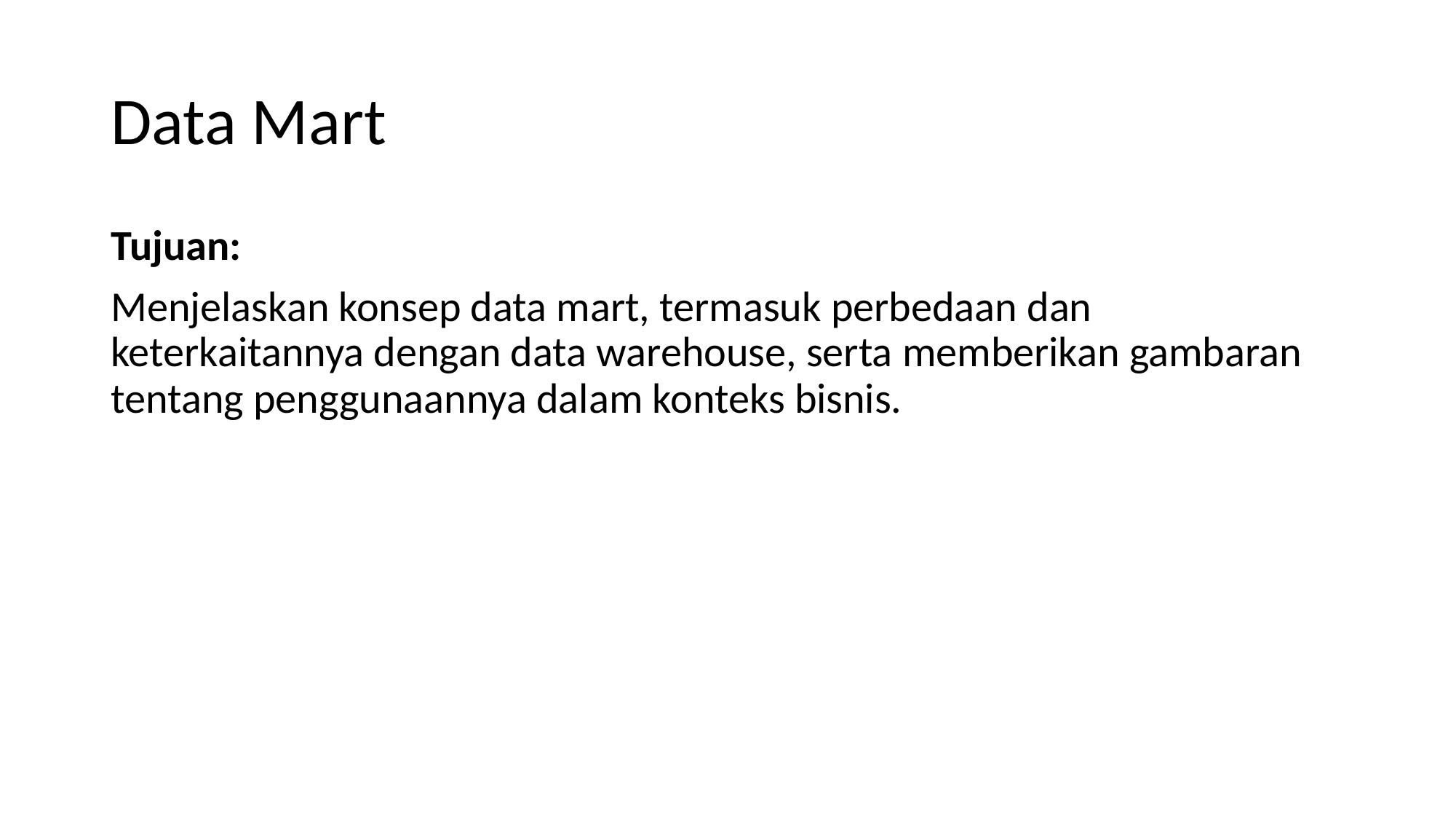

# Data Mart
Tujuan:
Menjelaskan konsep data mart, termasuk perbedaan dan keterkaitannya dengan data warehouse, serta memberikan gambaran tentang penggunaannya dalam konteks bisnis.